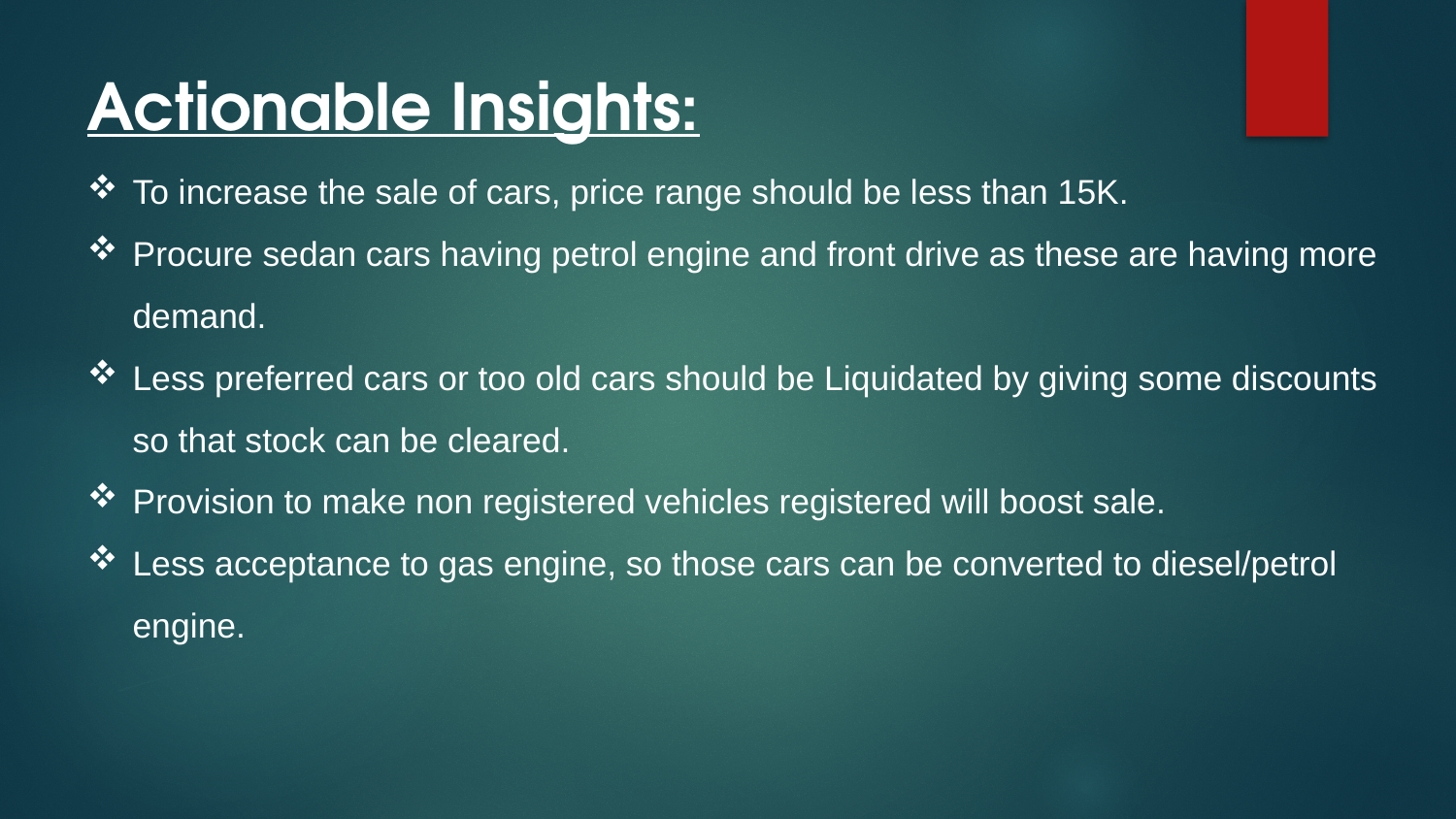

Actionable Insights:
To increase the sale of cars, price range should be less than 15K.
Procure sedan cars having petrol engine and front drive as these are having more demand.
Less preferred cars or too old cars should be Liquidated by giving some discounts so that stock can be cleared.
Provision to make non registered vehicles registered will boost sale.
Less acceptance to gas engine, so those cars can be converted to diesel/petrol engine.